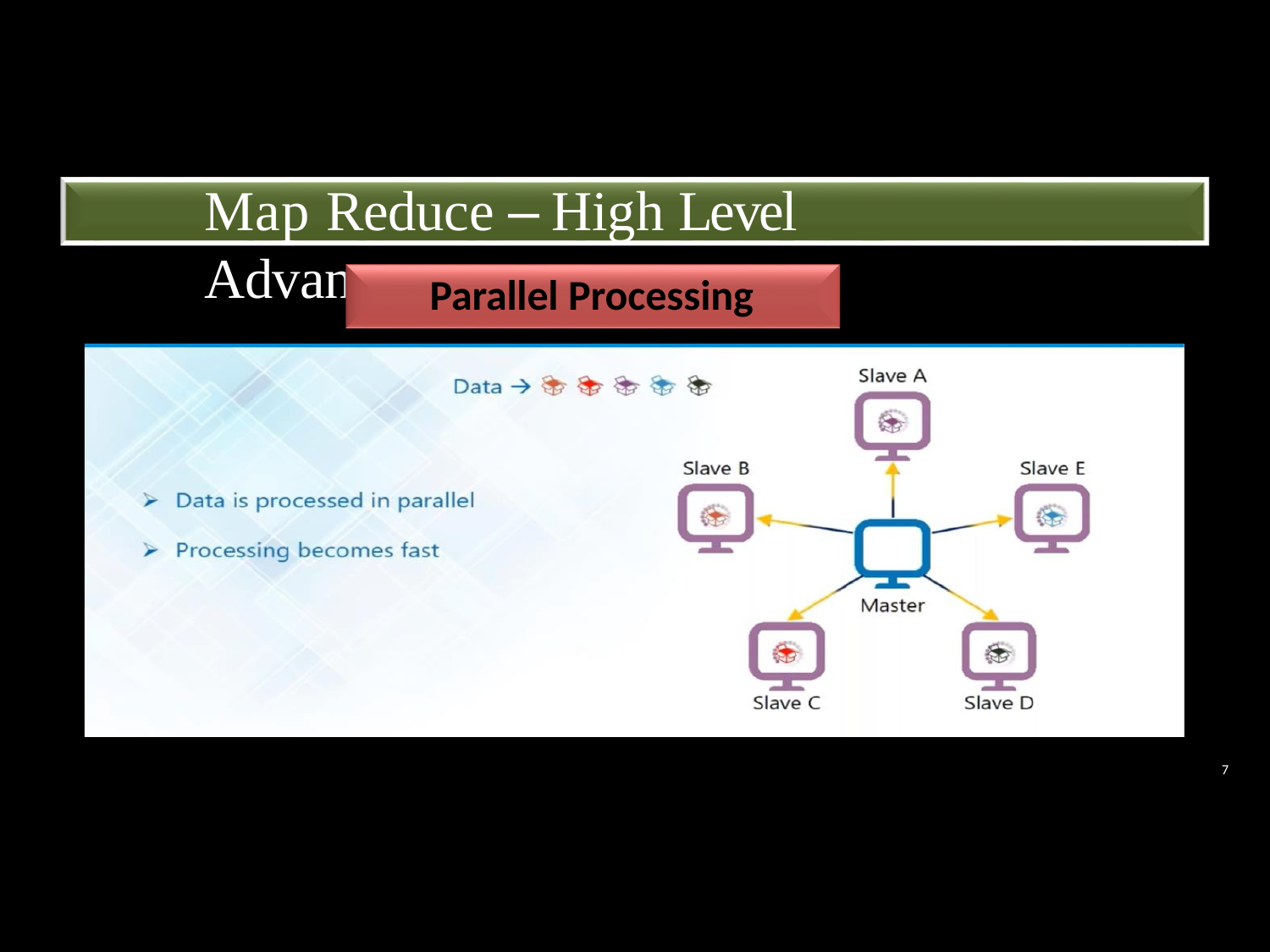

Map Reduce – High Level Advantages

Parallel Processing
7